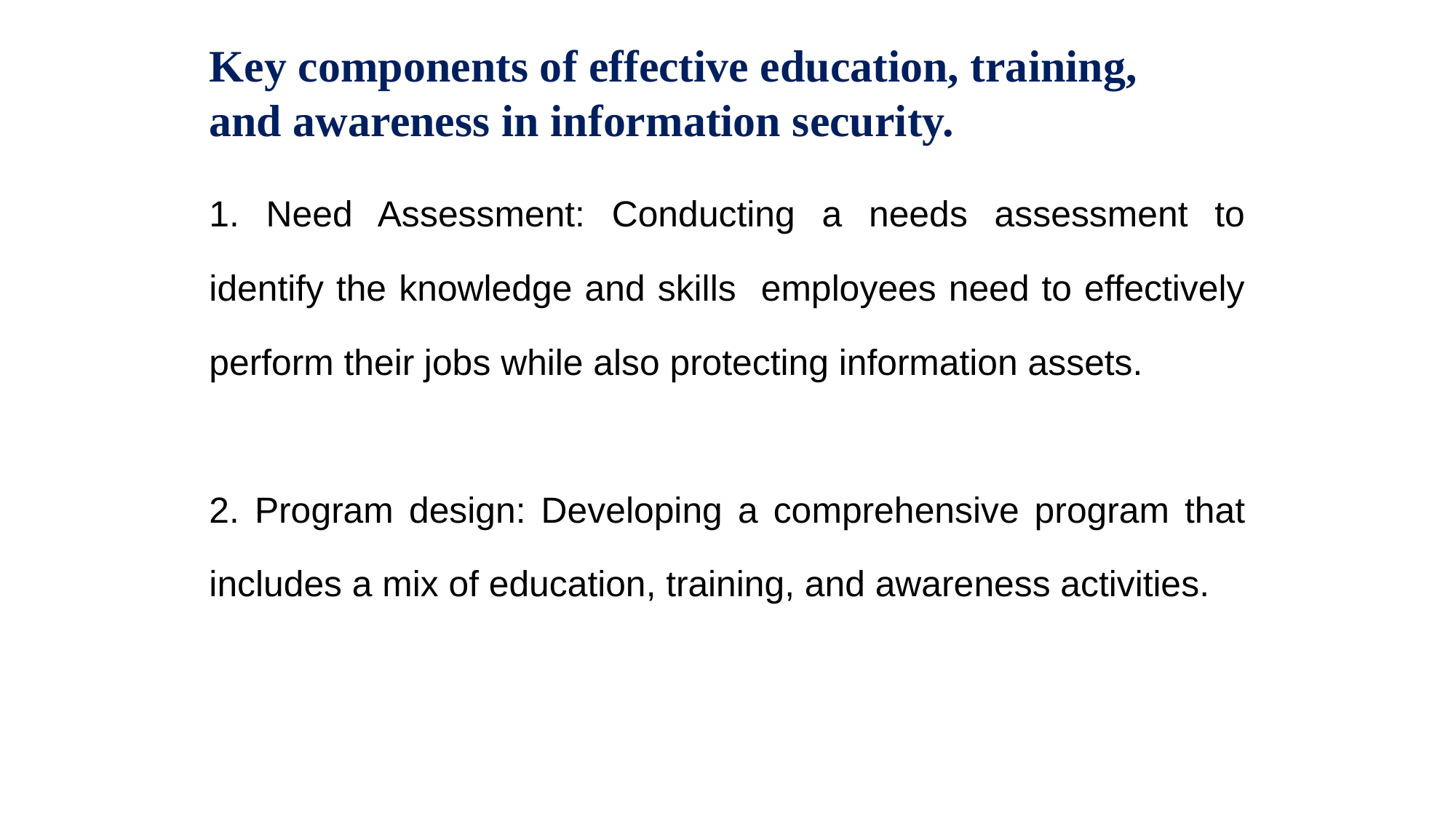

# Key components of effective education, training, and awareness in information security.
1. Need Assessment: Conducting a needs assessment to identify the knowledge and skills  employees need to effectively perform their jobs while also protecting information assets.

2. Program design: Developing a comprehensive program that includes a mix of education, training, and awareness activities.